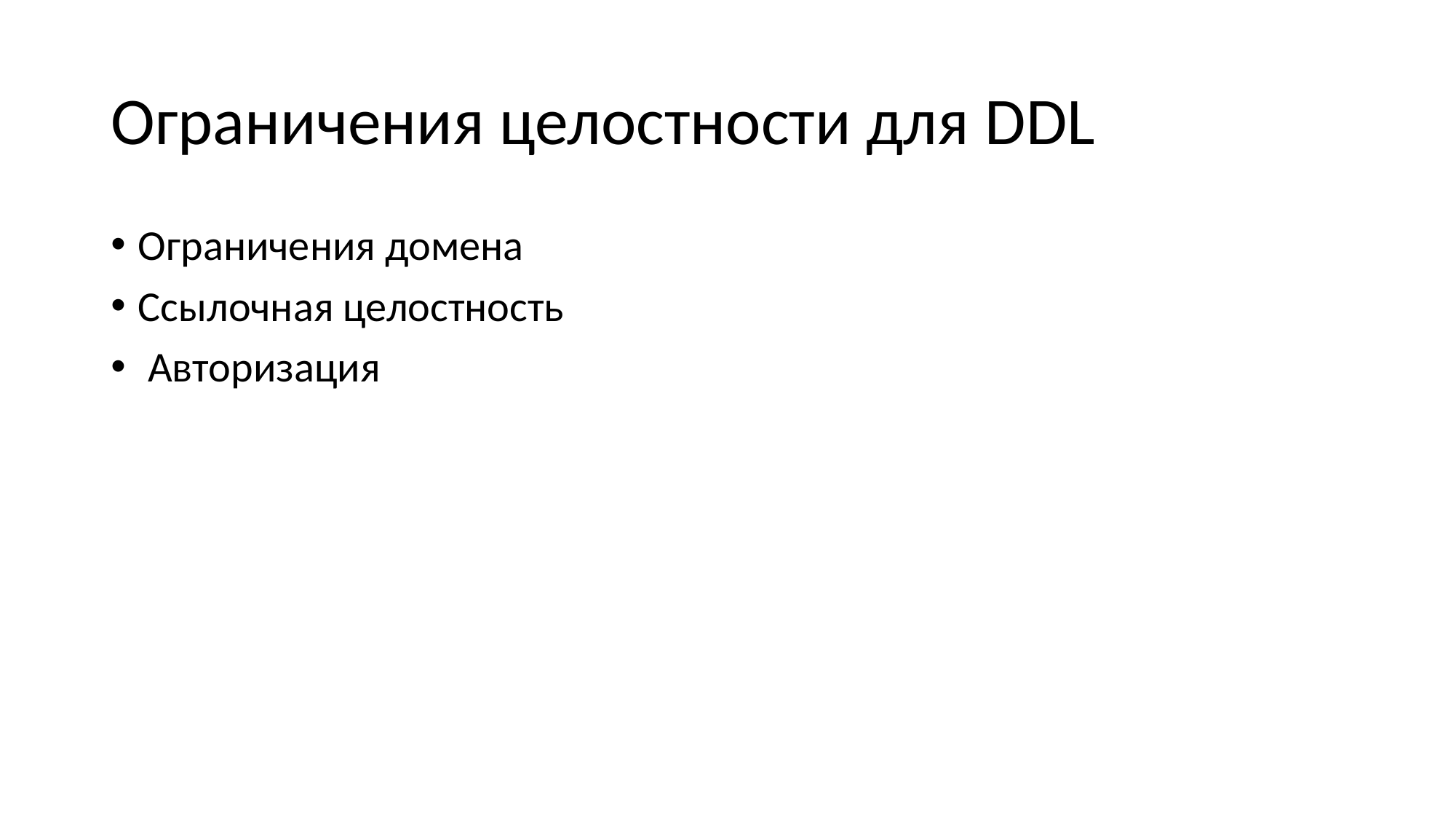

# Ограничения целостности для DDL
Ограничения домена
Ссылочная целостность
 Авторизация